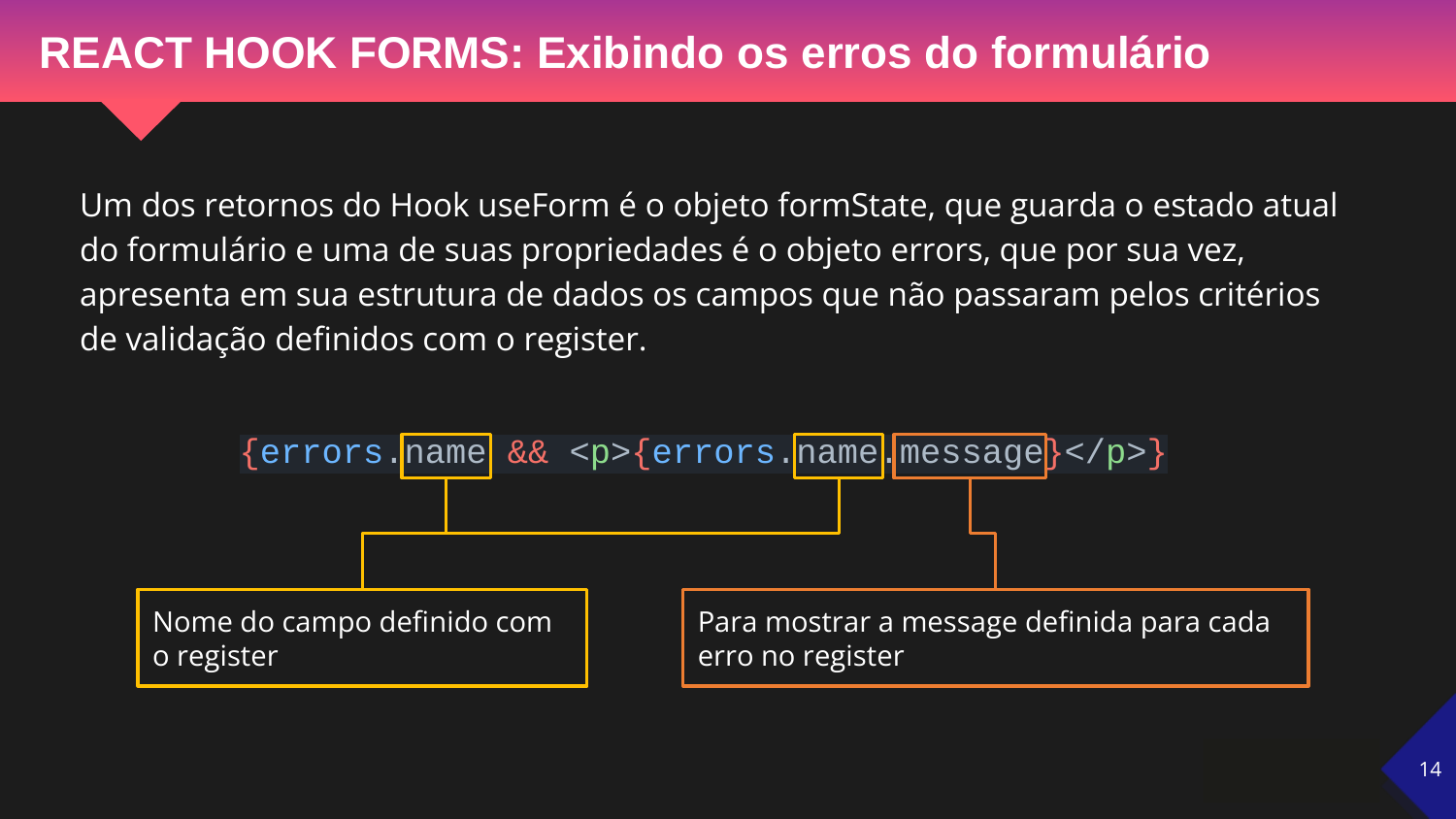

# REACT HOOK FORMS: Exibindo os erros do formulário
Um dos retornos do Hook useForm é o objeto formState, que guarda o estado atual do formulário e uma de suas propriedades é o objeto errors, que por sua vez, apresenta em sua estrutura de dados os campos que não passaram pelos critérios de validação definidos com o register.
{errors.name && <p>{errors.name.message}</p>}

Nome do campo definido com o register
Para mostrar a message definida para cada erro no register
14